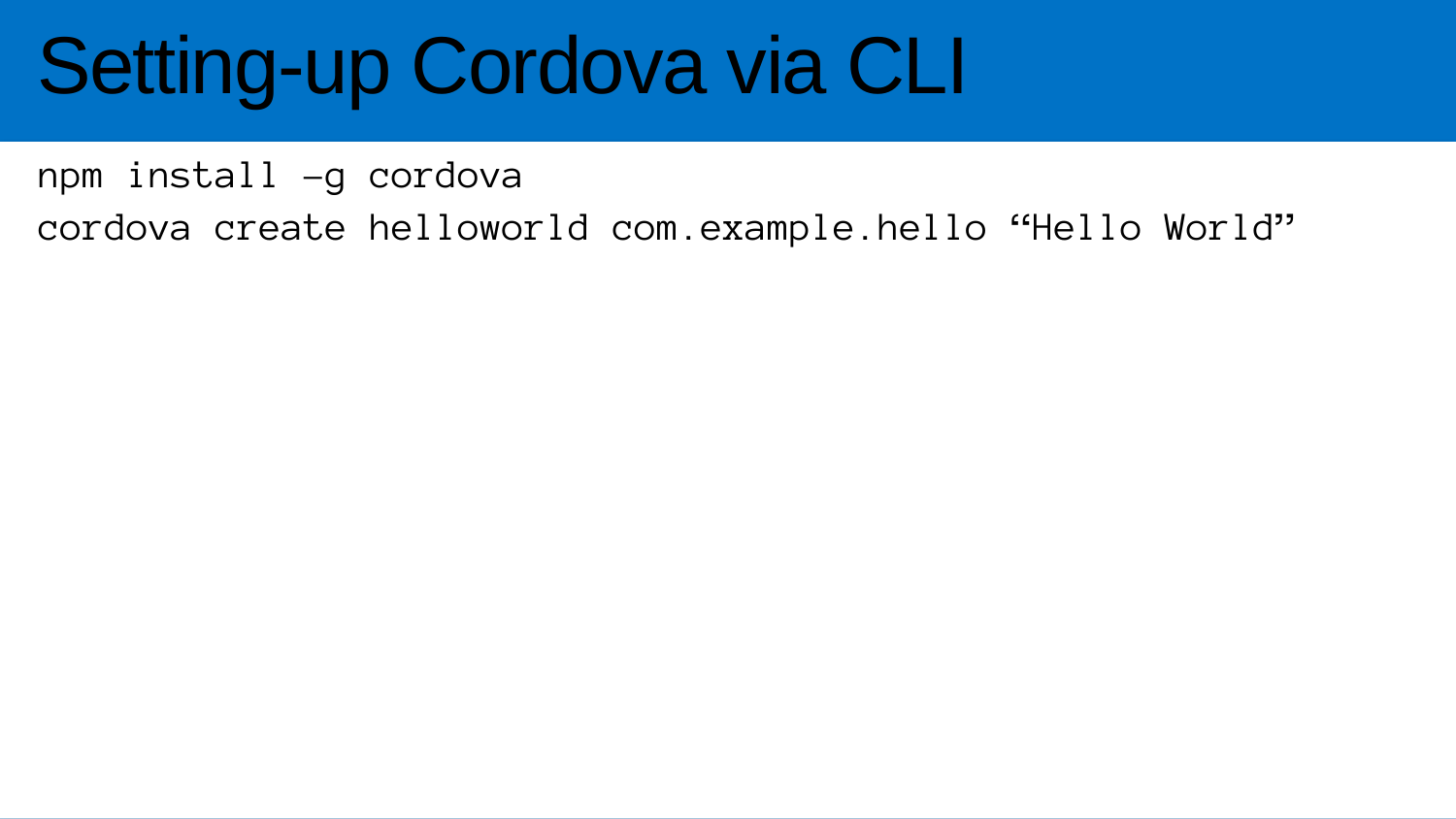

# Setting-up Cordova via CLI
npm install –g cordova
cordova create helloworld com.example.hello “Hello World”